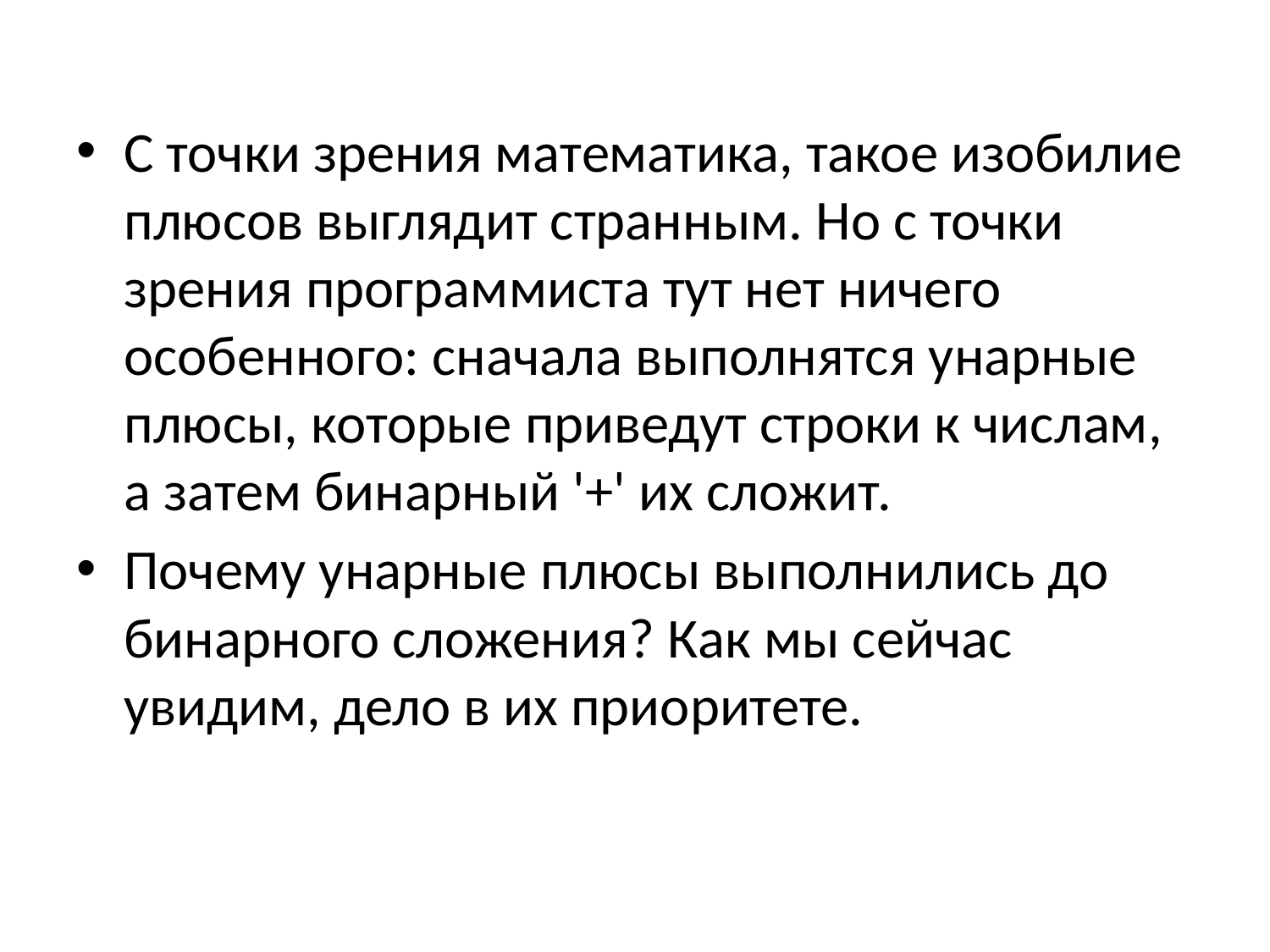

С точки зрения математика, такое изобилие плюсов выглядит странным. Но с точки зрения программиста тут нет ничего особенного: сначала выполнятся унарные плюсы, которые приведут строки к числам, а затем бинарный '+' их сложит.
Почему унарные плюсы выполнились до бинарного сложения? Как мы сейчас увидим, дело в их приоритете.